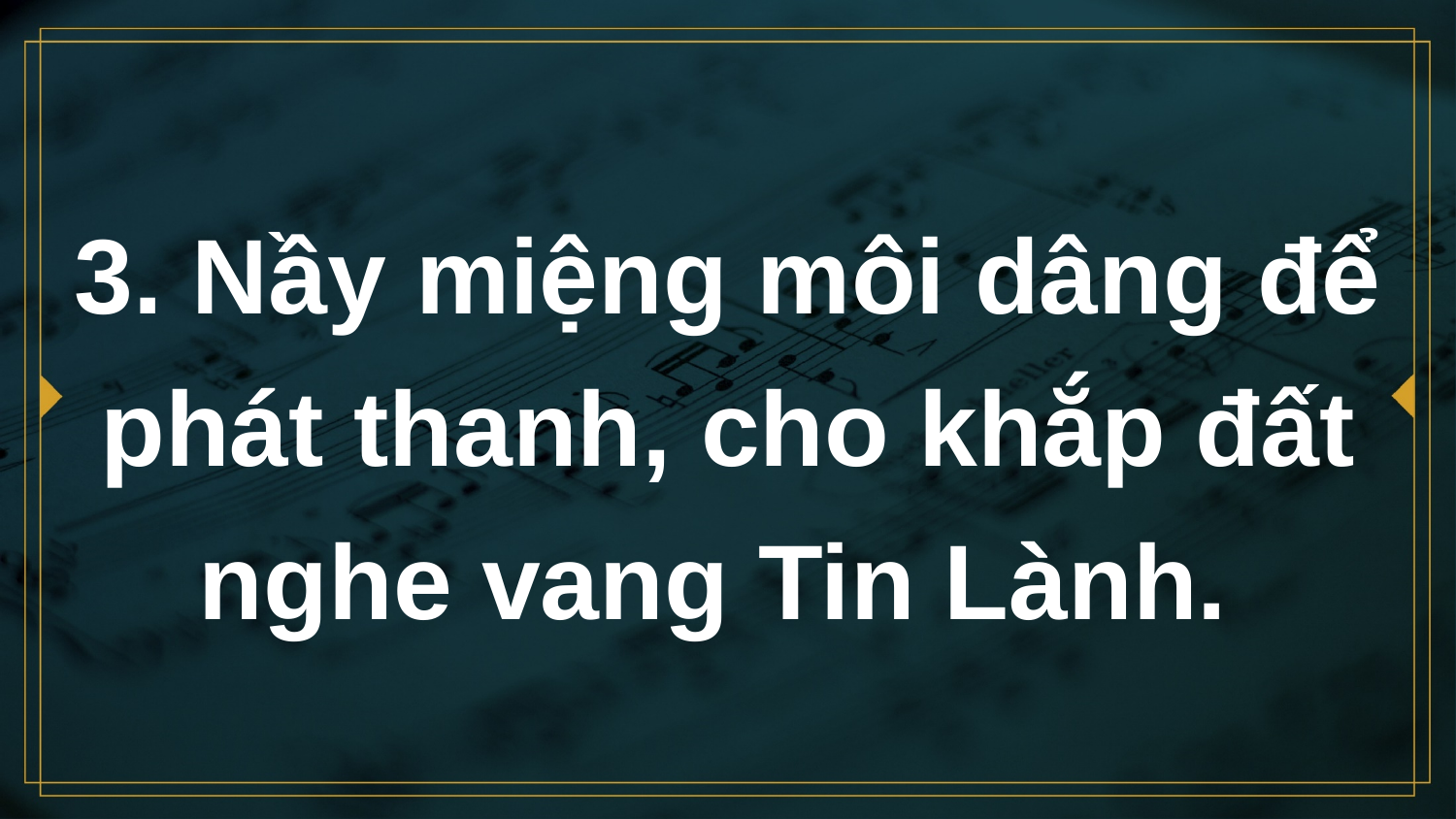

# 3. Nầy miệng môi dâng để phát thanh, cho khắp đất nghe vang Tin Lành.